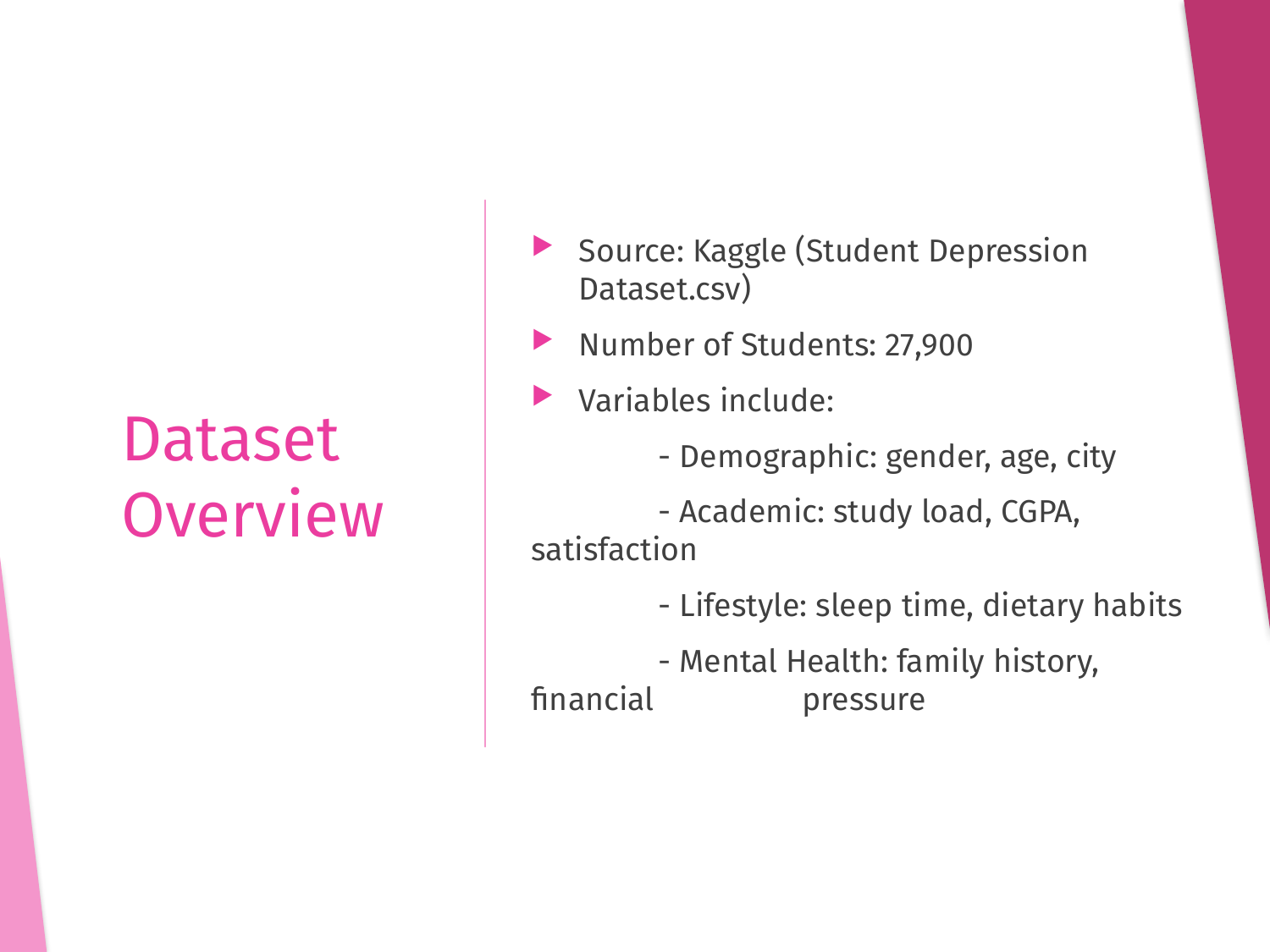

Source: Kaggle (Student Depression Dataset.csv)
Number of Students: 27,900
Variables include:
	- Demographic: gender, age, city
	- Academic: study load, CGPA, satisfaction
	- Lifestyle: sleep time, dietary habits
	- Mental Health: family history, financial 	  pressure
# Dataset Overview